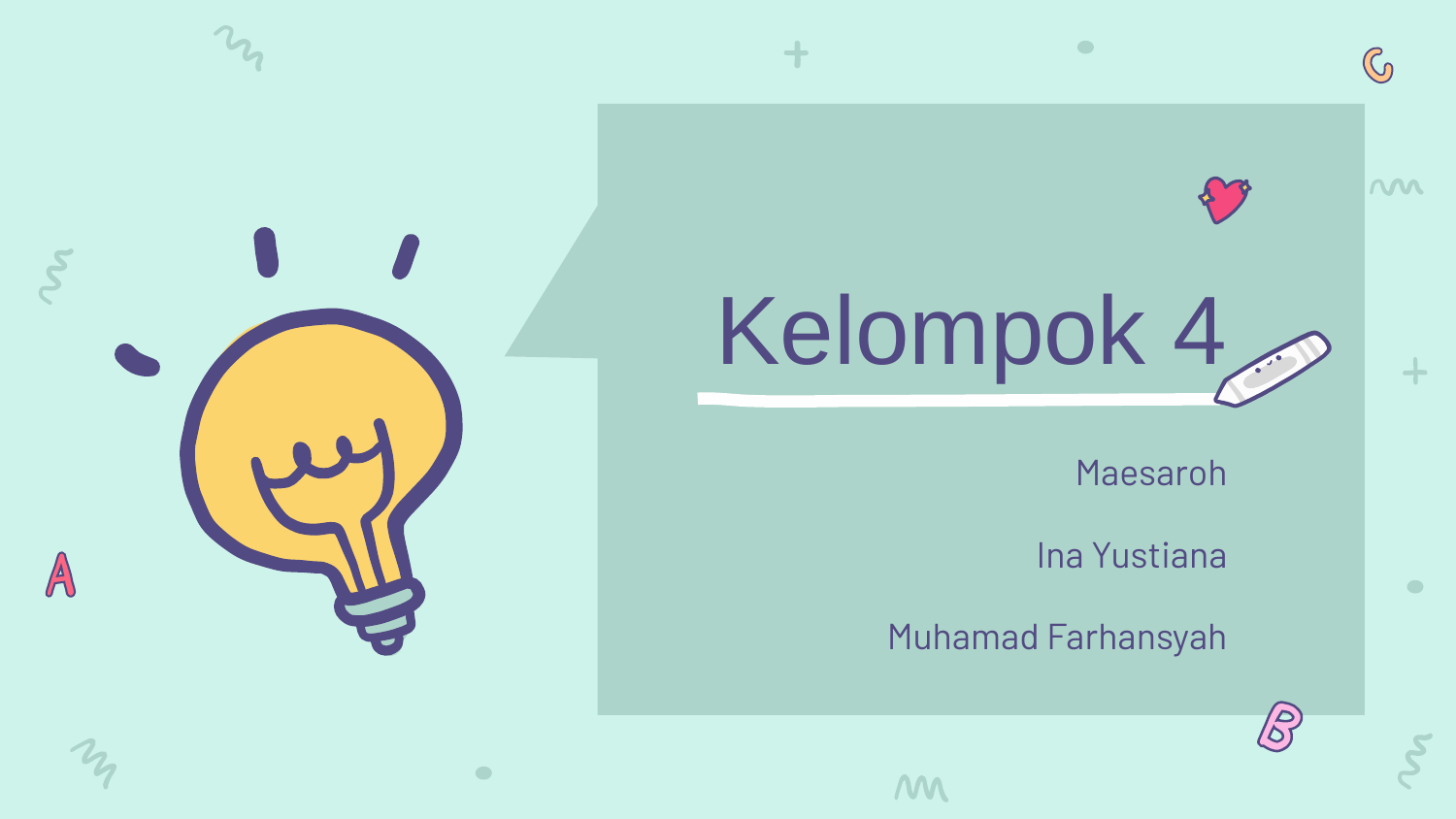

# Kelompok 4

Maesaroh
Ina Yustiana
Muhamad Farhansyah